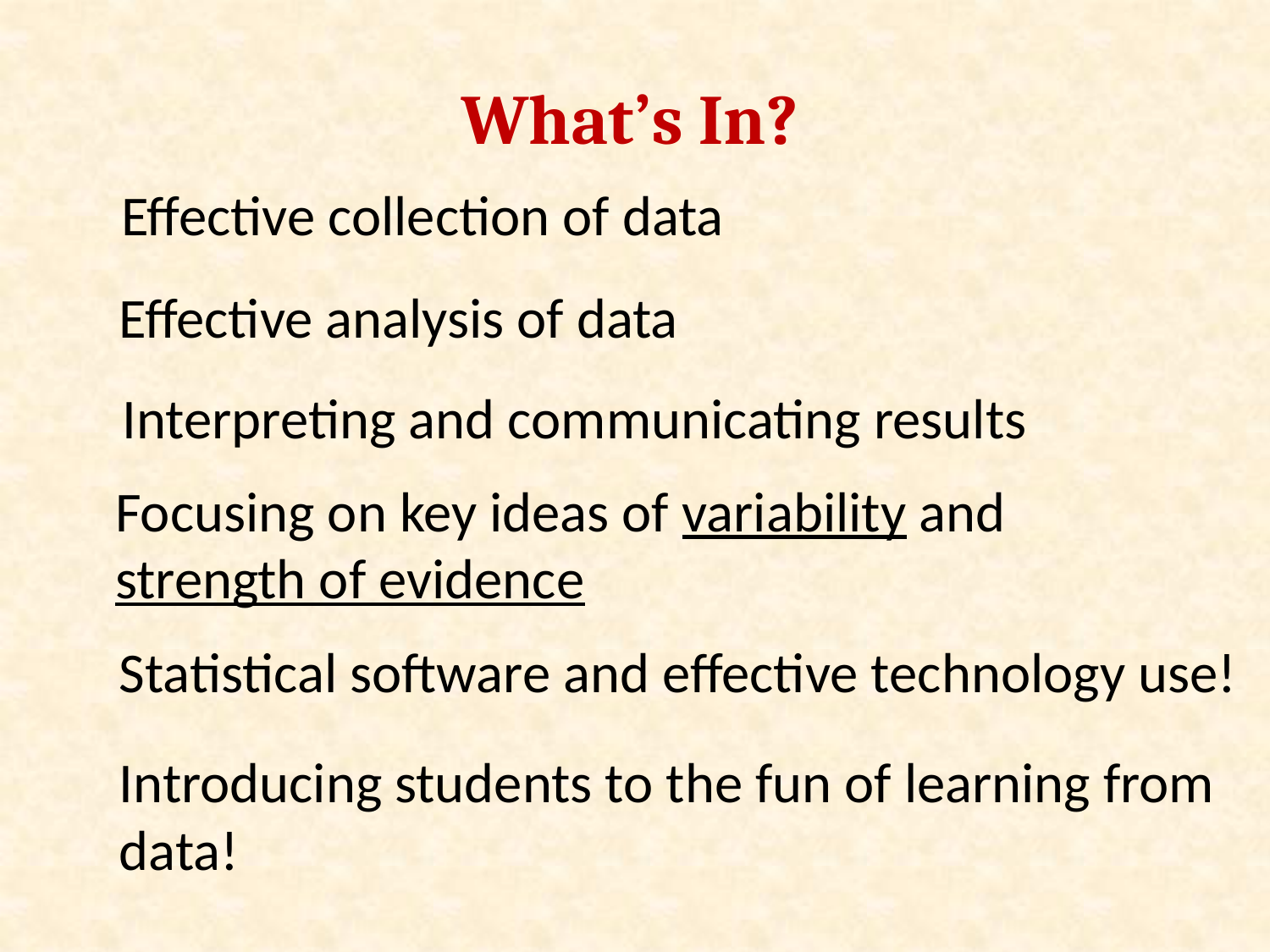

What’s In?
Effective collection of data
Effective analysis of data
Interpreting and communicating results
Focusing on key ideas of variability and strength of evidence
Statistical software and effective technology use!

Introducing students to the fun of learning from data!